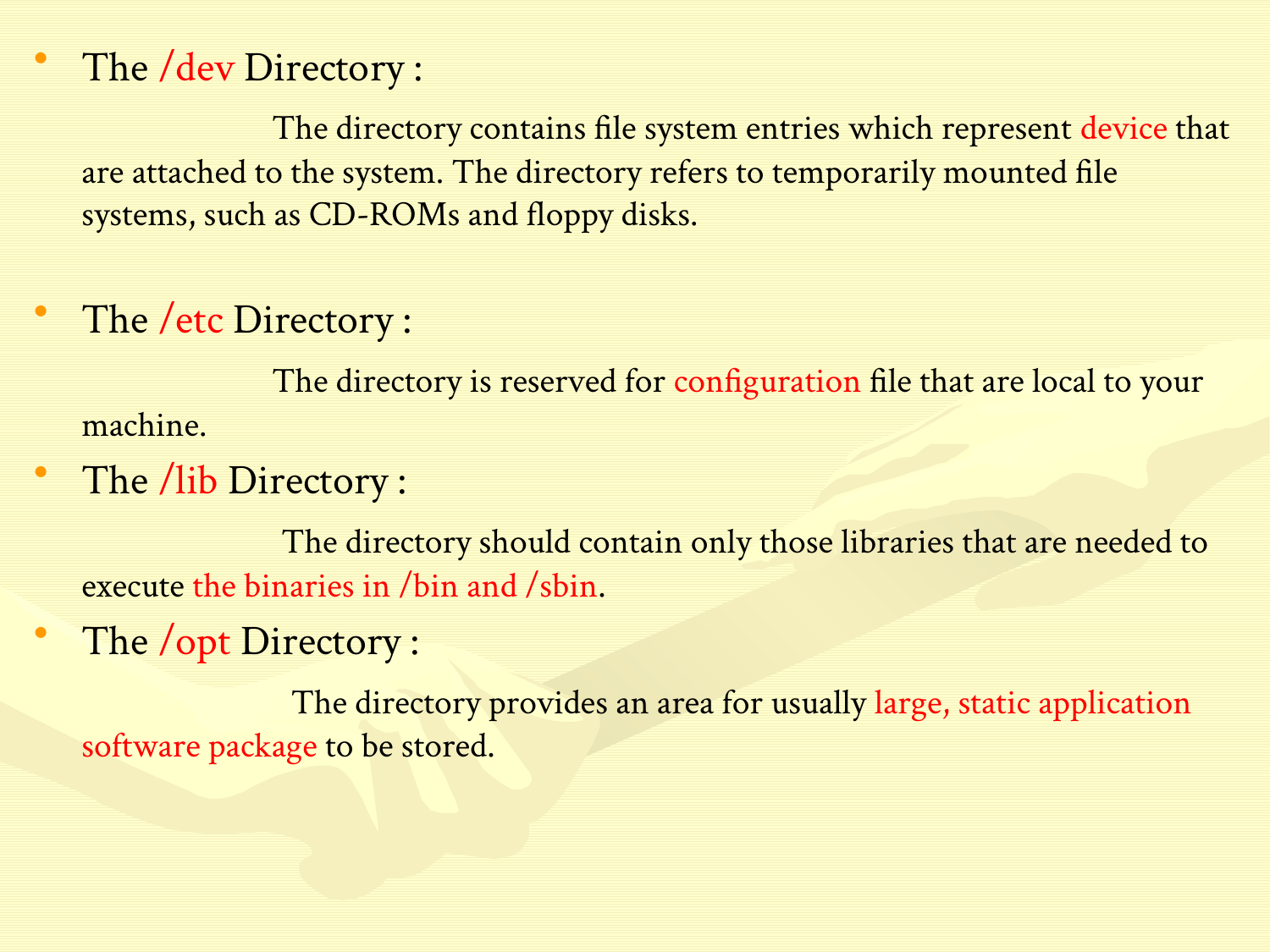

The /dev Directory :
                         The directory contains file system entries which represent device that are attached to the system. The directory refers to temporarily mounted file systems, such as CD-ROMs and floppy disks.

The /etc Directory :
                         The directory is reserved for configuration file that are local to your machine.
The /lib Directory :
                          The directory should contain only those libraries that are needed to execute the binaries in /bin and /sbin.
The /opt Directory :
                           The directory provides an area for usually large, static application software package to be stored.